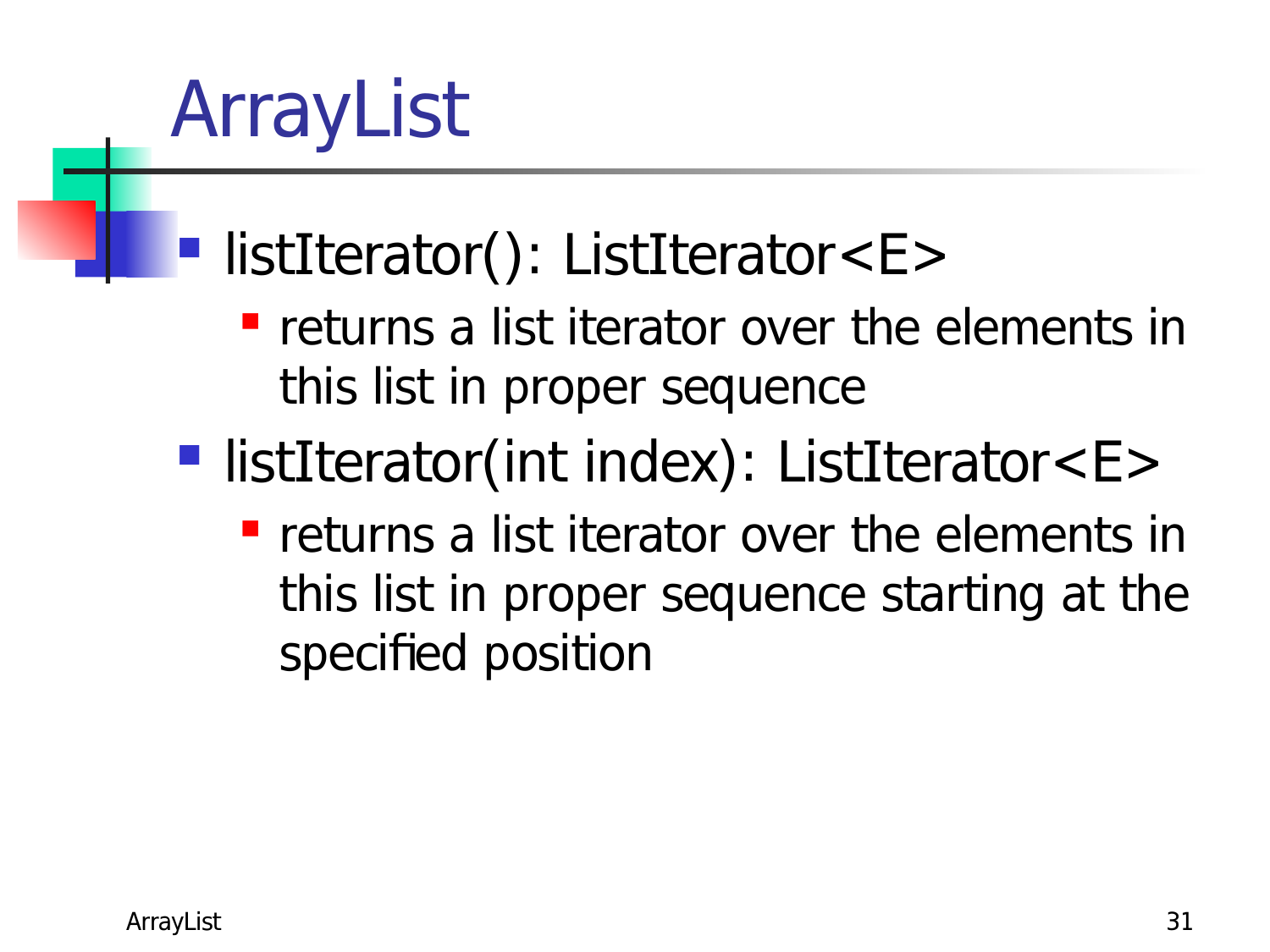

# ArrayList
listIterator(): ListIterator<E>
returns a list iterator over the elements in this list in proper sequence
listIterator(int index): ListIterator<E>
returns a list iterator over the elements in this list in proper sequence starting at the specified position
 ArrayList
31